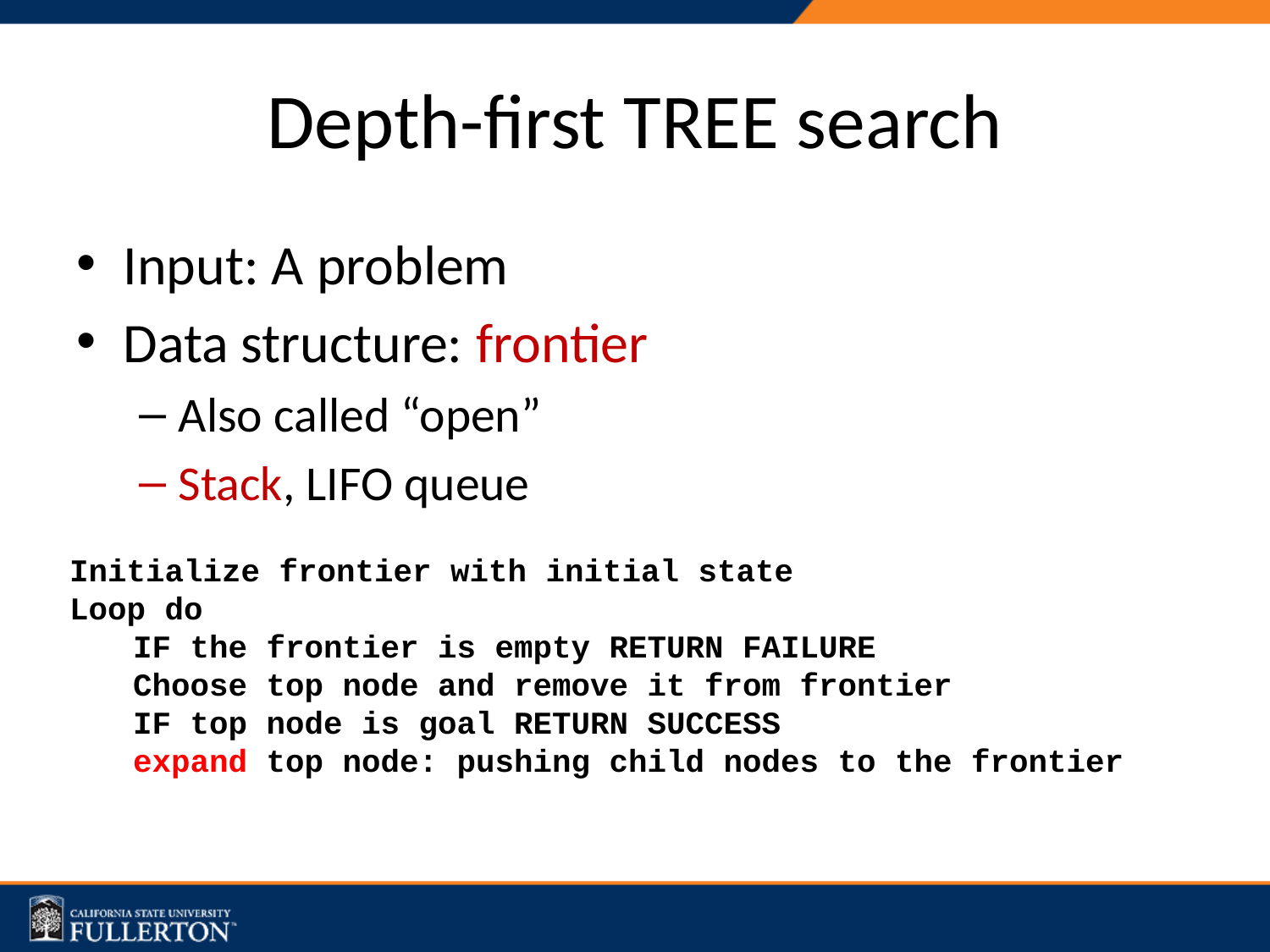

# Depth-first TREE search
Input: A problem
Data structure: frontier
Also called “open”
Stack, LIFO queue
Initialize frontier with initial state
Loop do
IF the frontier is empty RETURN FAILURE
Choose top node and remove it from frontier
IF top node is goal RETURN SUCCESS
expand top node: pushing child nodes to the frontier